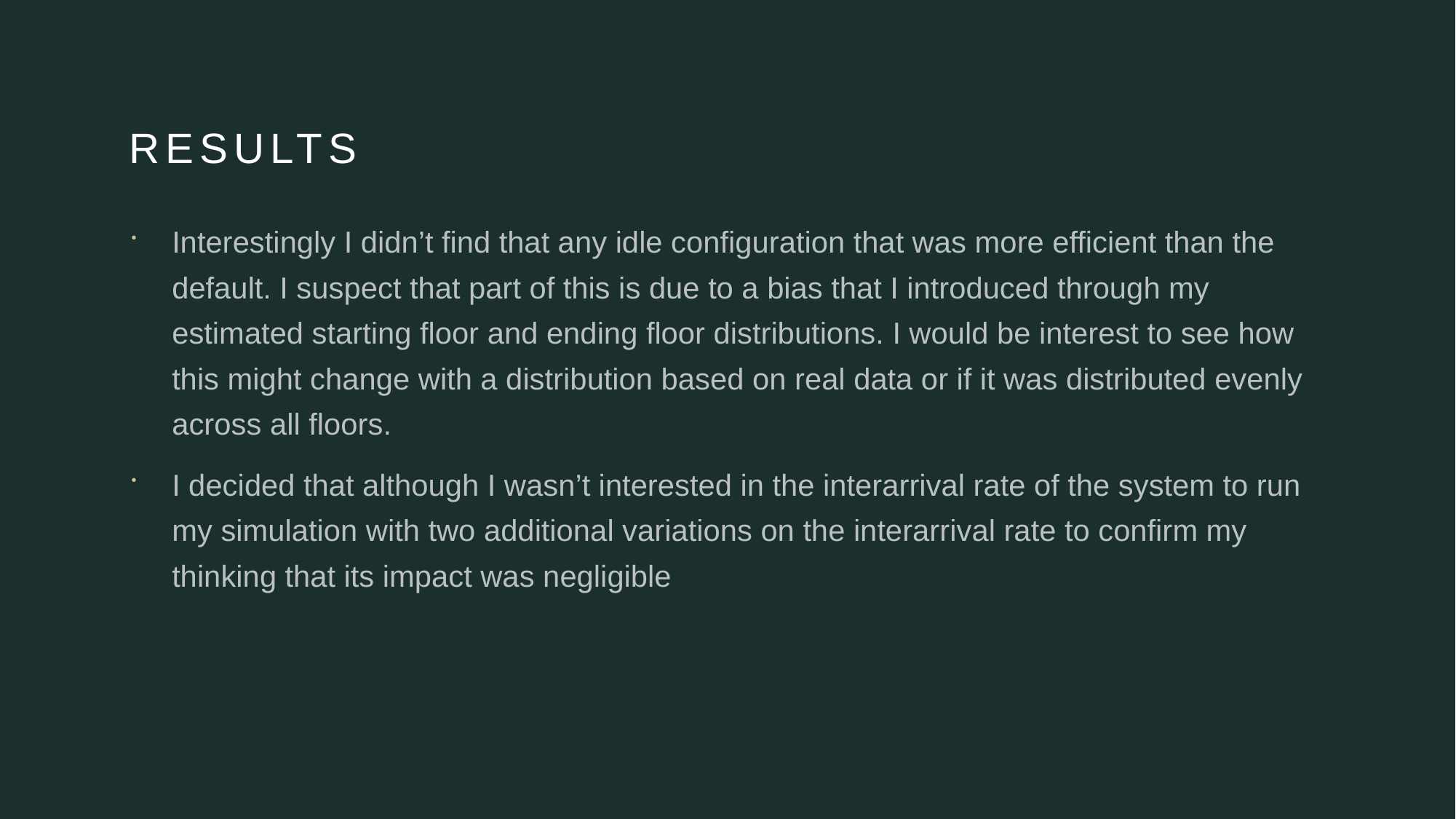

# Results
Interestingly I didn’t find that any idle configuration that was more efficient than the default. I suspect that part of this is due to a bias that I introduced through my estimated starting floor and ending floor distributions. I would be interest to see how this might change with a distribution based on real data or if it was distributed evenly across all floors.
I decided that although I wasn’t interested in the interarrival rate of the system to run my simulation with two additional variations on the interarrival rate to confirm my thinking that its impact was negligible